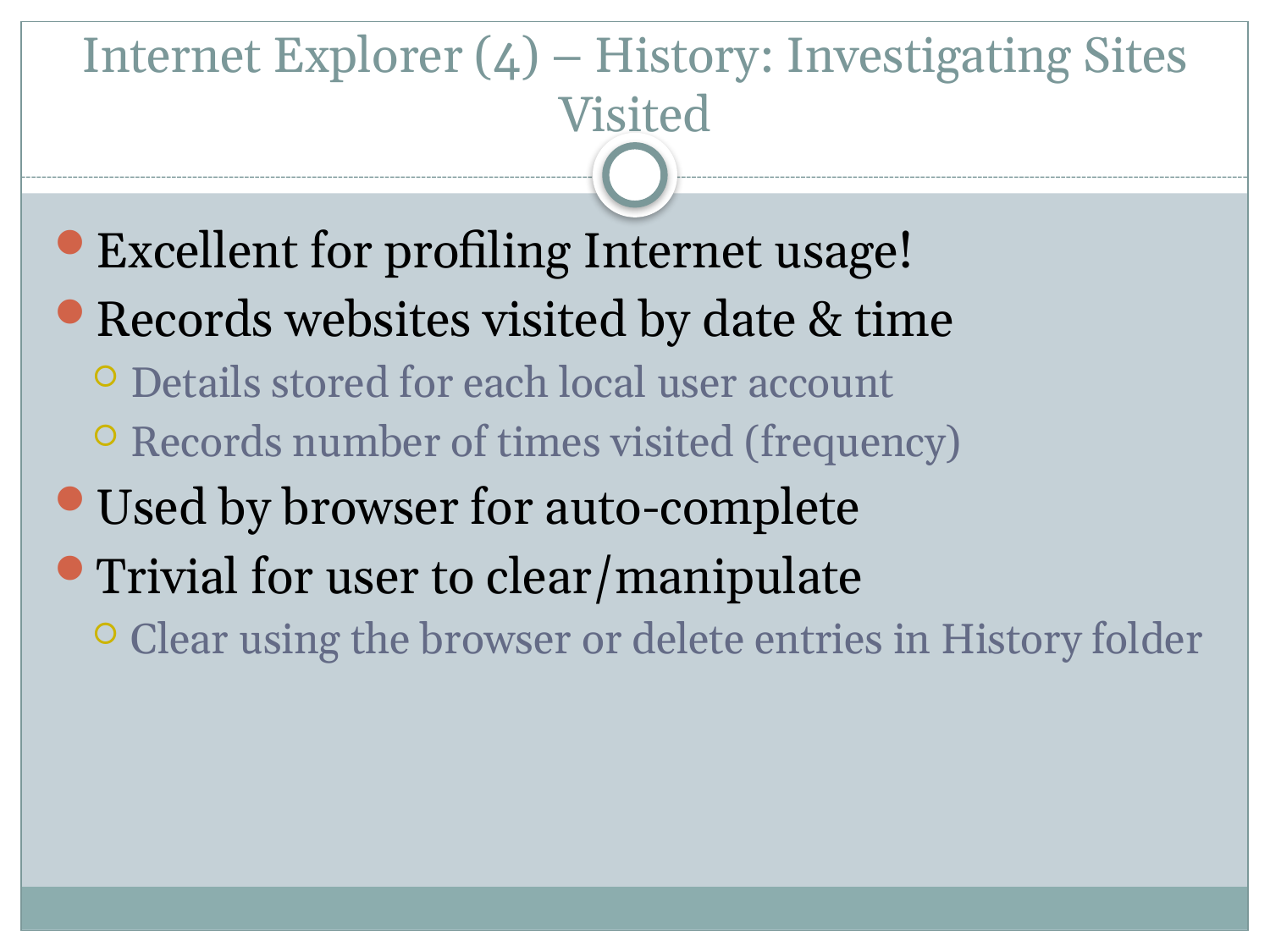

# Internet Explorer (4) – History: Investigating Sites Visited
Excellent for profiling Internet usage!
Records websites visited by date & time
Details stored for each local user account
Records number of times visited (frequency)
Used by browser for auto-complete
Trivial for user to clear/manipulate
Clear using the browser or delete entries in History folder